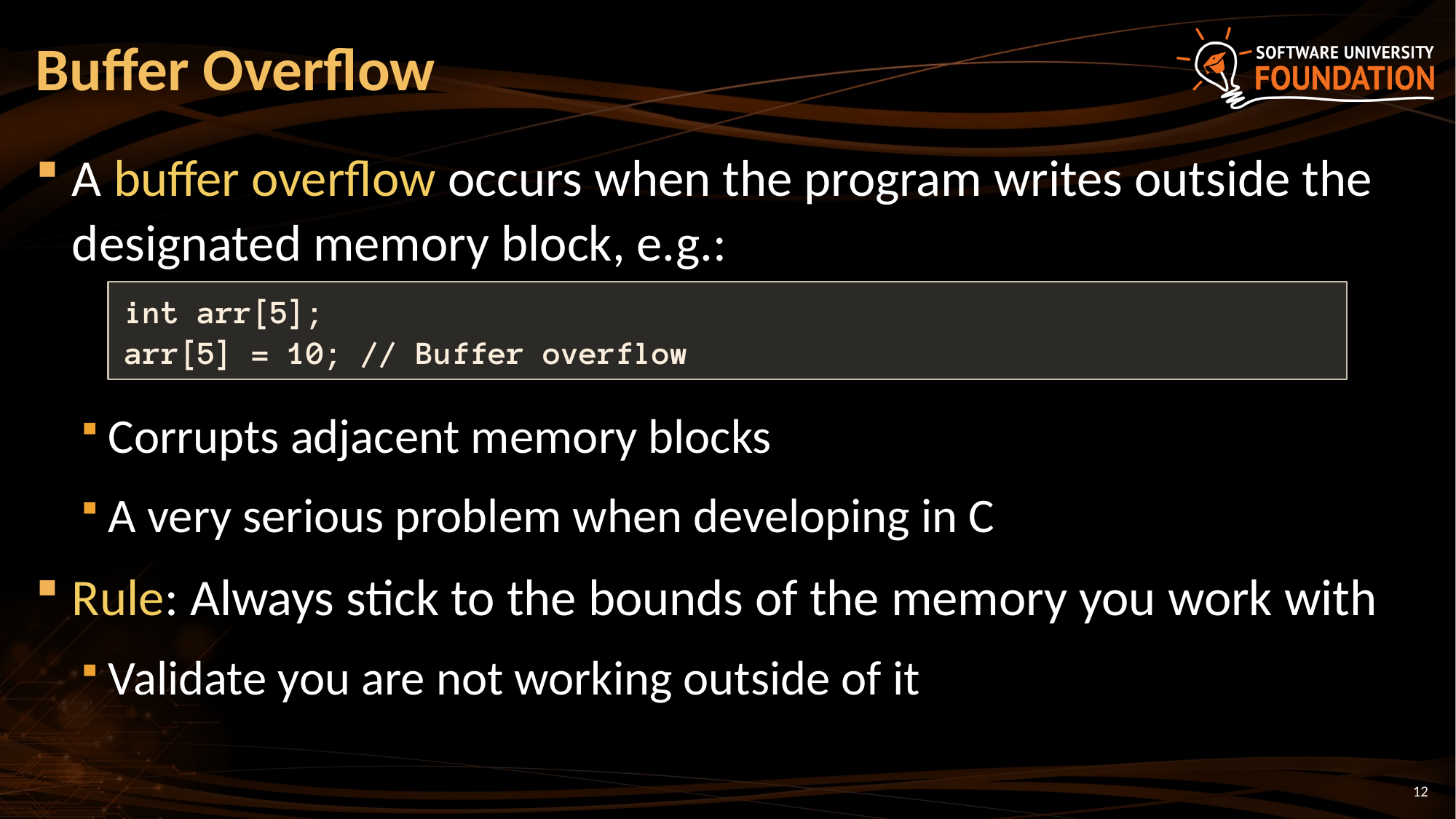

# Buffer Overflow
A buffer overflow occurs when the program writes outside the designated memory block, e.g.:
Corrupts adjacent memory blocks
A very serious problem when developing in C
Rule: Always stick to the bounds of the memory you work with
Validate you are not working outside of it

int arr[5];
arr[5] = 10; // Buffer overflow
12